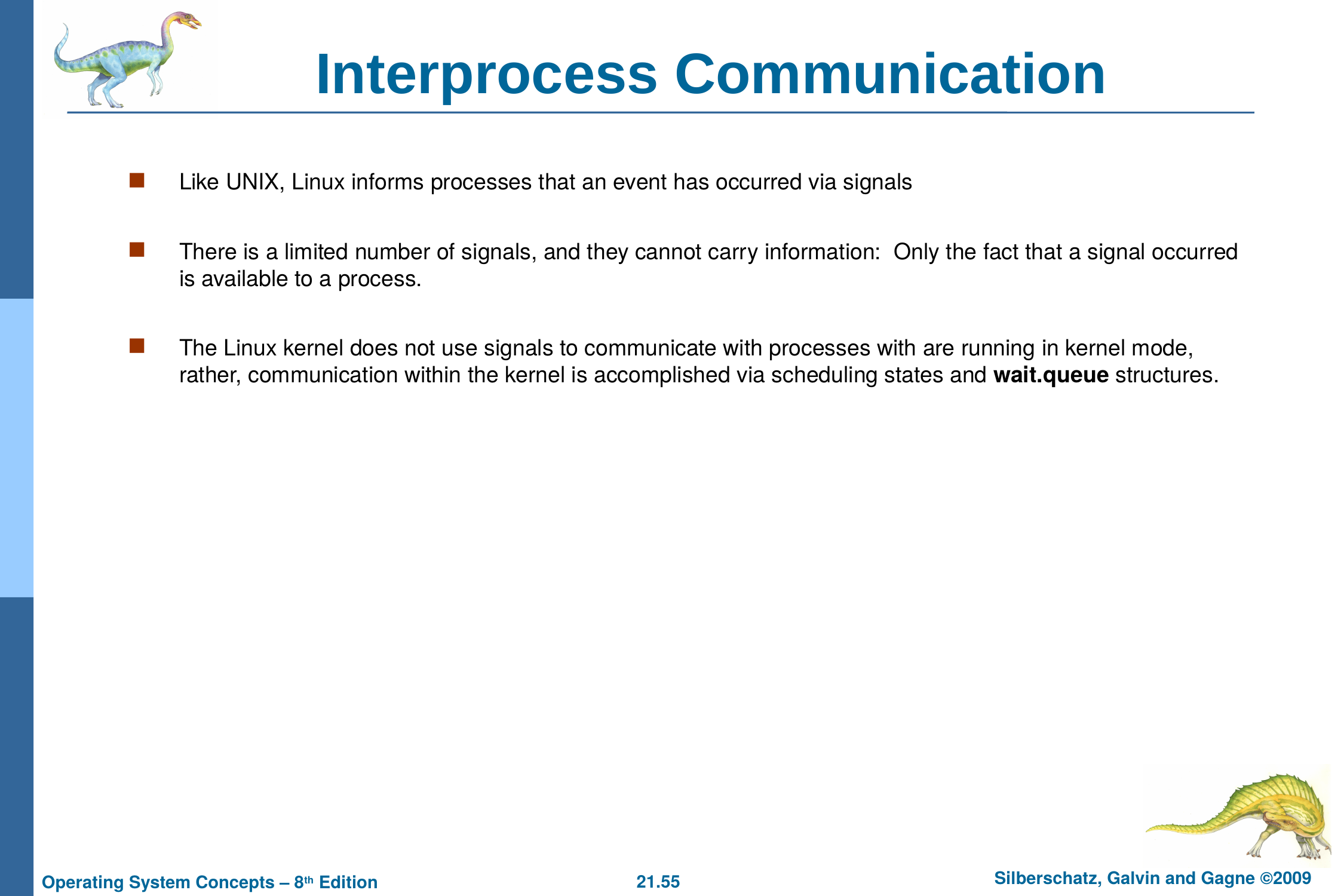

# Interprocess Communication
Like UNIX, Linux informs processes that an event has occurred via signals

There is a limited number of signals, and they cannot carry information:  Only the fact that a signal occurred is available to a process.

The Linux kernel does not use signals to communicate with processes with are running in kernel mode, rather, communication within the kernel is accomplished via scheduling states and wait.queue structures.